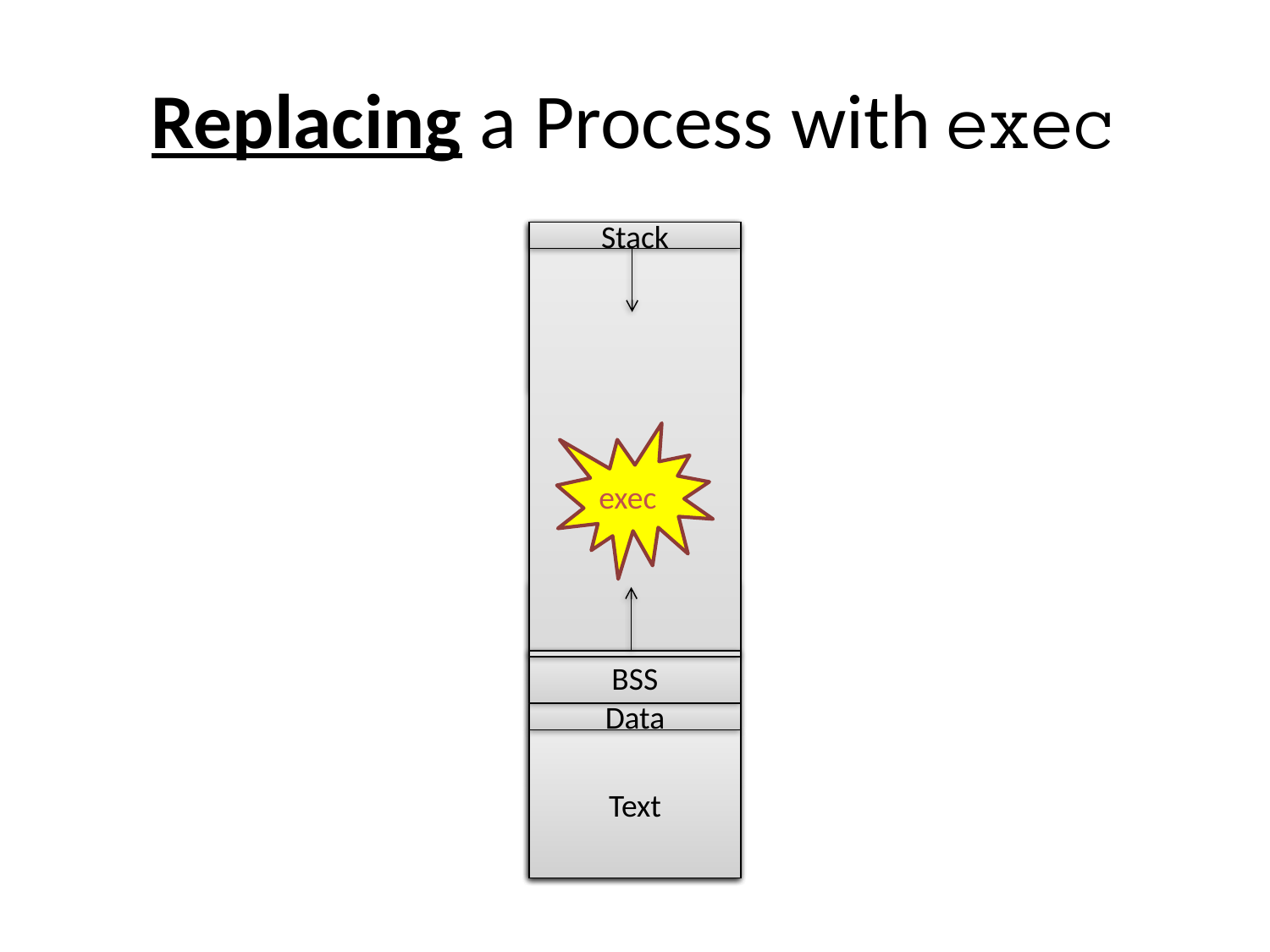

# Replacing a Process with exec

Stack
Dynamic
BSS
Data
Text

Stack

BSS
Data
Text
exec